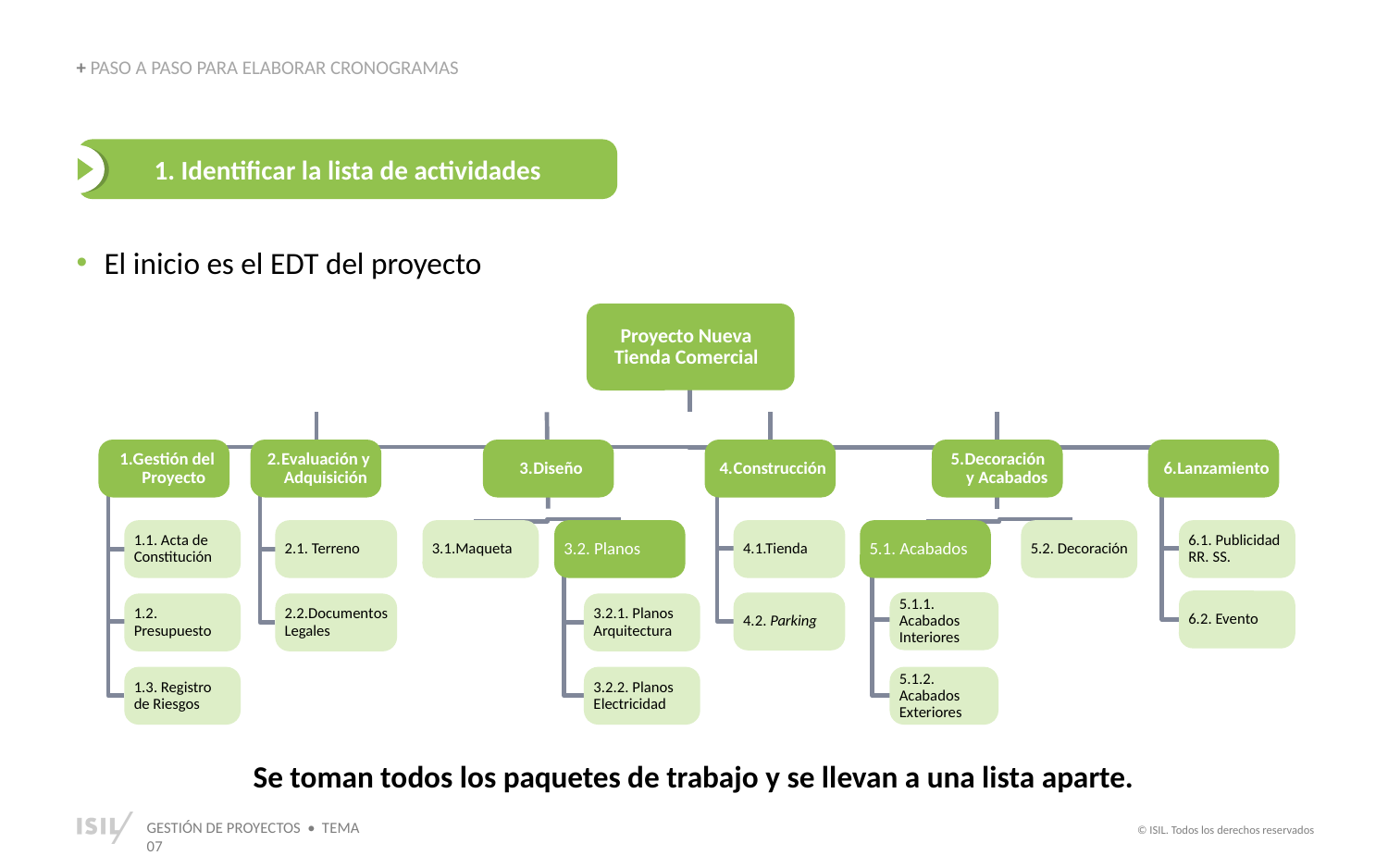

+ PASO A PASO PARA ELABORAR CRONOGRAMAS
1. Identificar la lista de actividades

El inicio es el EDT del proyecto
Proyecto Nueva Tienda Comercial
Decoración
y Acabados
Lanzamiento
Gestión del Proyecto
Evaluación y Adquisición
Diseño
Construcción
1.1. Acta de Constitución
2.1. Terreno
3.1.Maqueta
3.2. Planos
4.1.Tienda
5.1. Acabados
5.2. Decoración
6.1. Publicidad RR. SS.
6.2. Evento
5.1.1. Acabados Interiores
4.2. Parking
1.2. Presupuesto
2.2.Documentos Legales
3.2.1. Planos Arquitectura
1.3. Registro
de Riesgos
3.2.2. Planos Electricidad
5.1.2. Acabados Exteriores
Se toman todos los paquetes de trabajo y se llevan a una lista aparte.